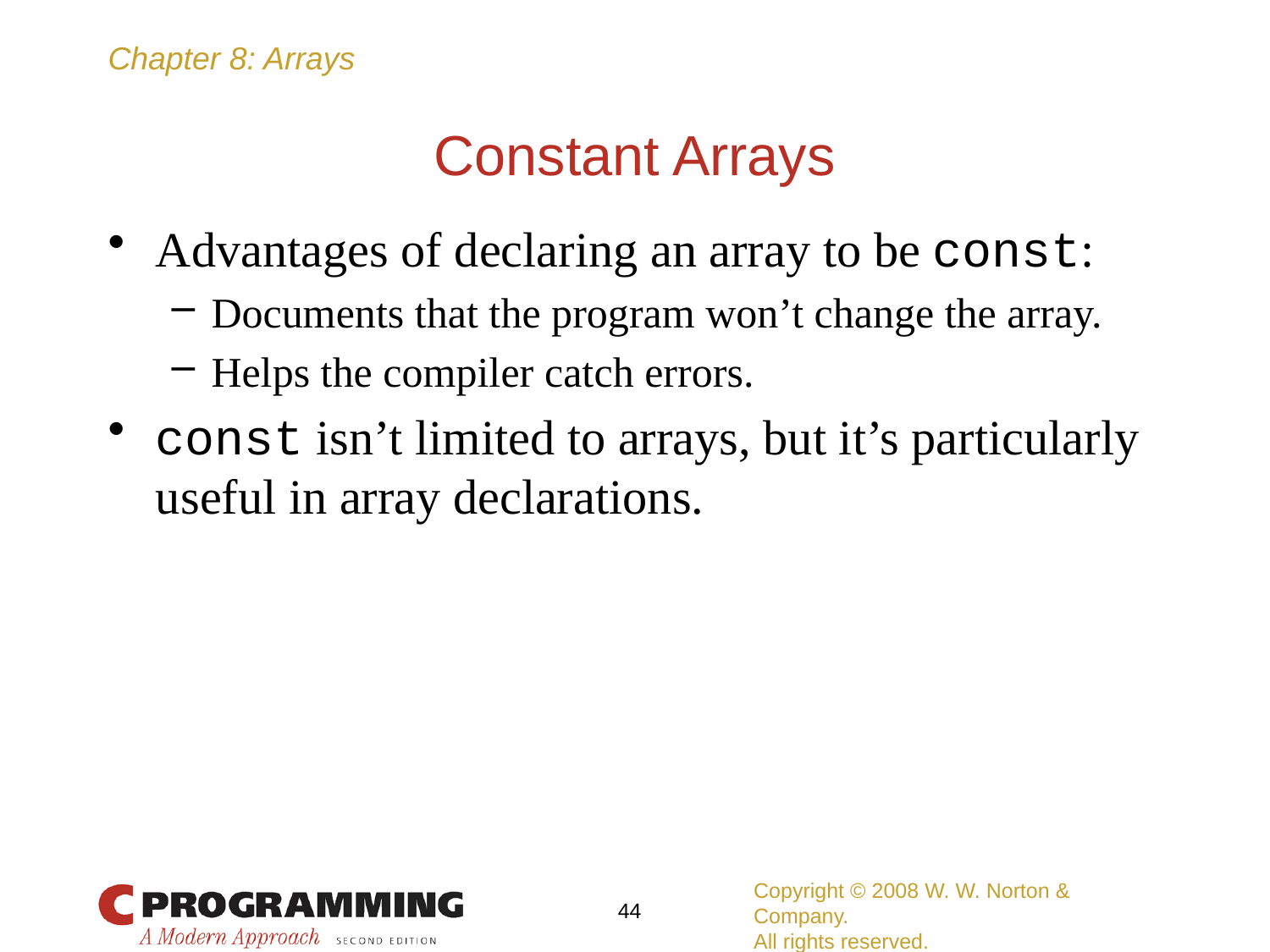

# Constant Arrays
Advantages of declaring an array to be const:
Documents that the program won’t change the array.
Helps the compiler catch errors.
const isn’t limited to arrays, but it’s particularly useful in array declarations.
Copyright © 2008 W. W. Norton & Company.
All rights reserved.
44